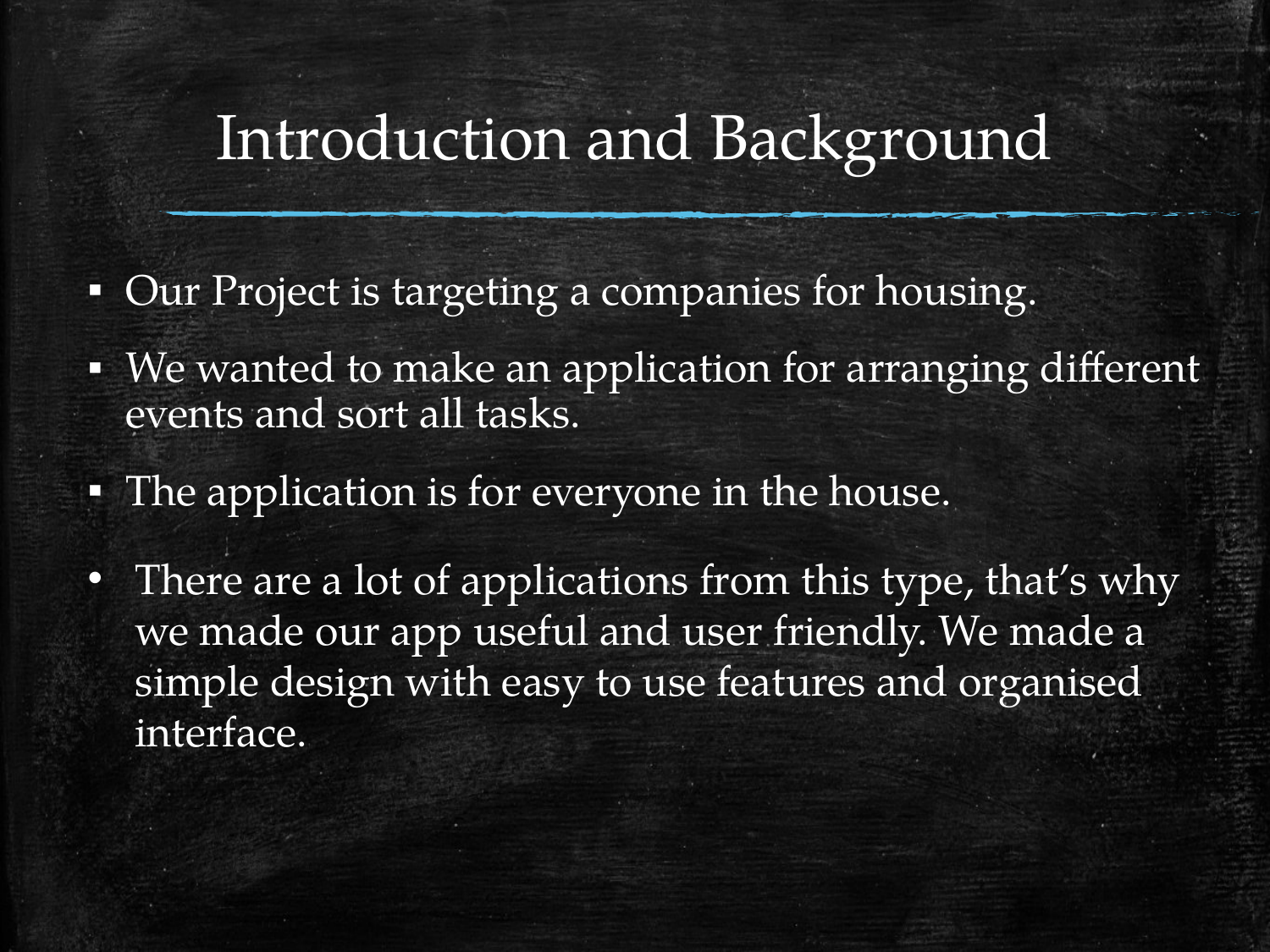

# Introduction and Background
Our Project is targeting a companies for housing.
We wanted to make an application for arranging different events and sort all tasks.
The application is for everyone in the house.

There are a lot of applications from this type, that’s why we made our app useful and user friendly. We made a simple design with easy to use features and organised interface.